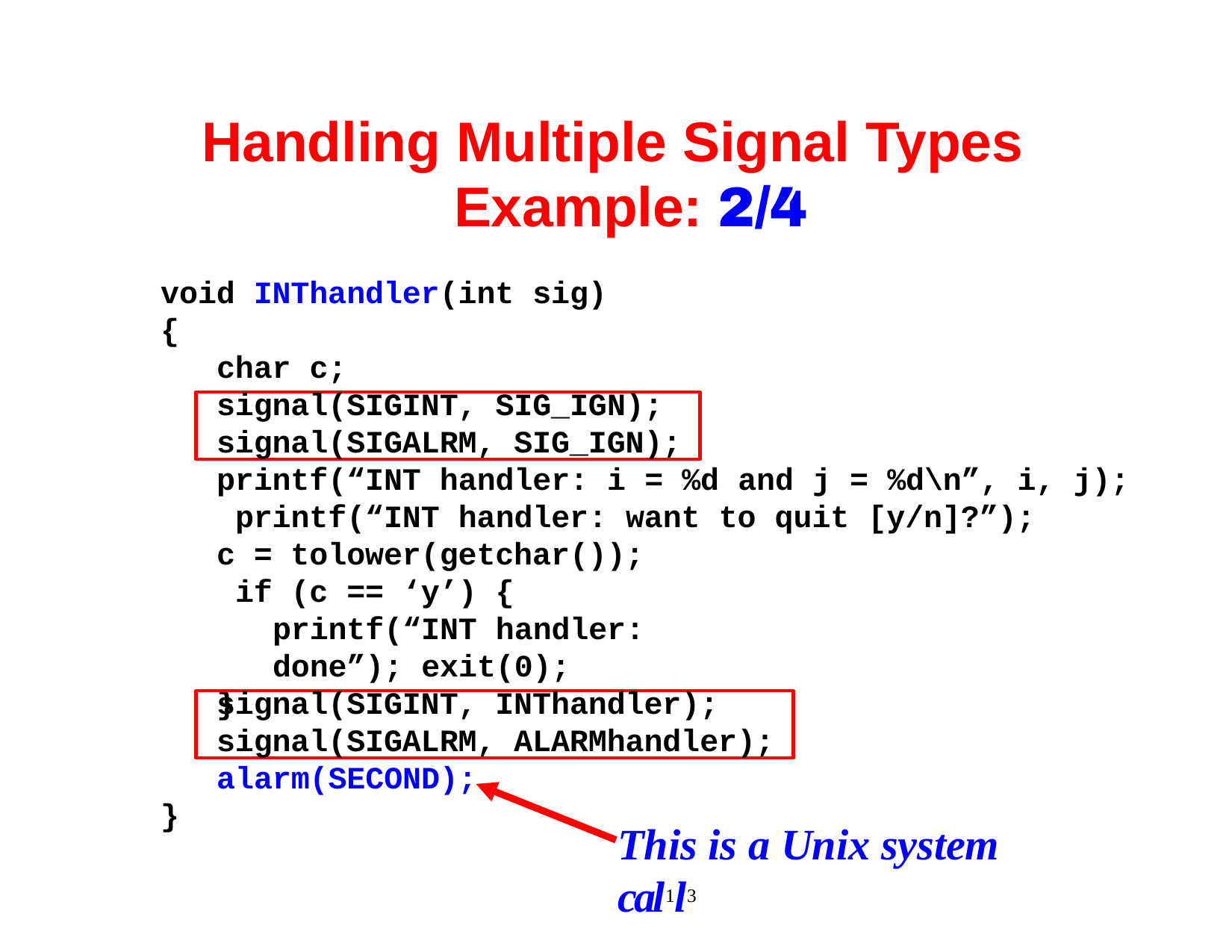

# Handling Multiple Signal Types  Example: 2/4
void INThandler(int sig)
{
char c;
signal(SIGINT, SIG_IGN);
signal(SIGALRM, SIG_IGN);
printf(“INT handler: i = %d and j = %d\n”, i, j);  printf(“INT handler: want to quit [y/n]?”);
c = tolower(getchar());  if (c == ‘y’) {
printf(“INT handler: done”); exit(0);
}
signal(SIGINT, INThandler);
signal(SIGALRM, ALARMhandler);
alarm(SECOND);

}
This is a Unix system cal1l3